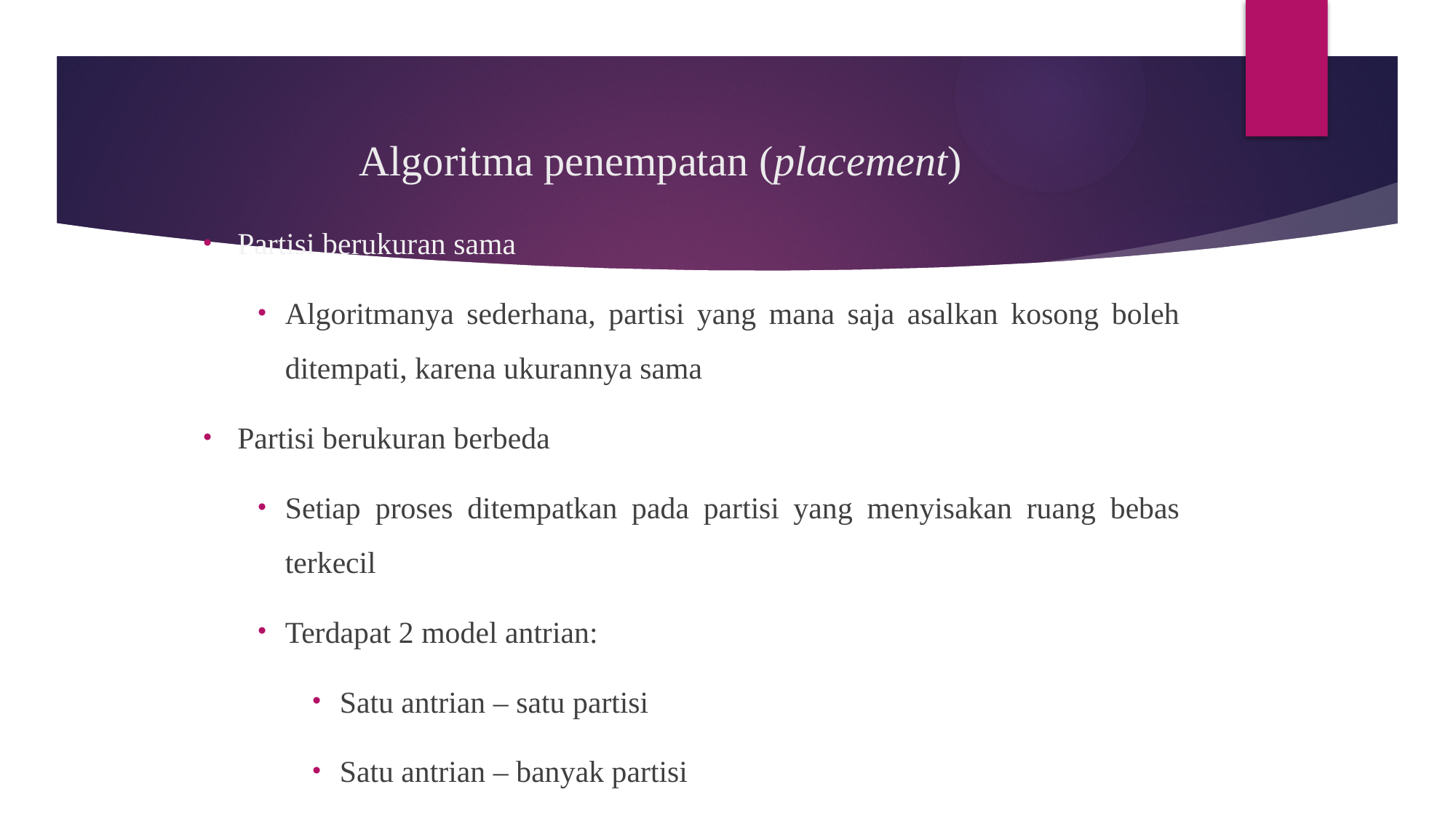

# Algoritma penempatan (placement)
Partisi berukuran sama
Algoritmanya sederhana, partisi yang mana saja asalkan kosong boleh ditempati, karena ukurannya sama
Partisi berukuran berbeda
Setiap proses ditempatkan pada partisi yang menyisakan ruang bebas terkecil
Terdapat 2 model antrian:
Satu antrian – satu partisi
Satu antrian – banyak partisi